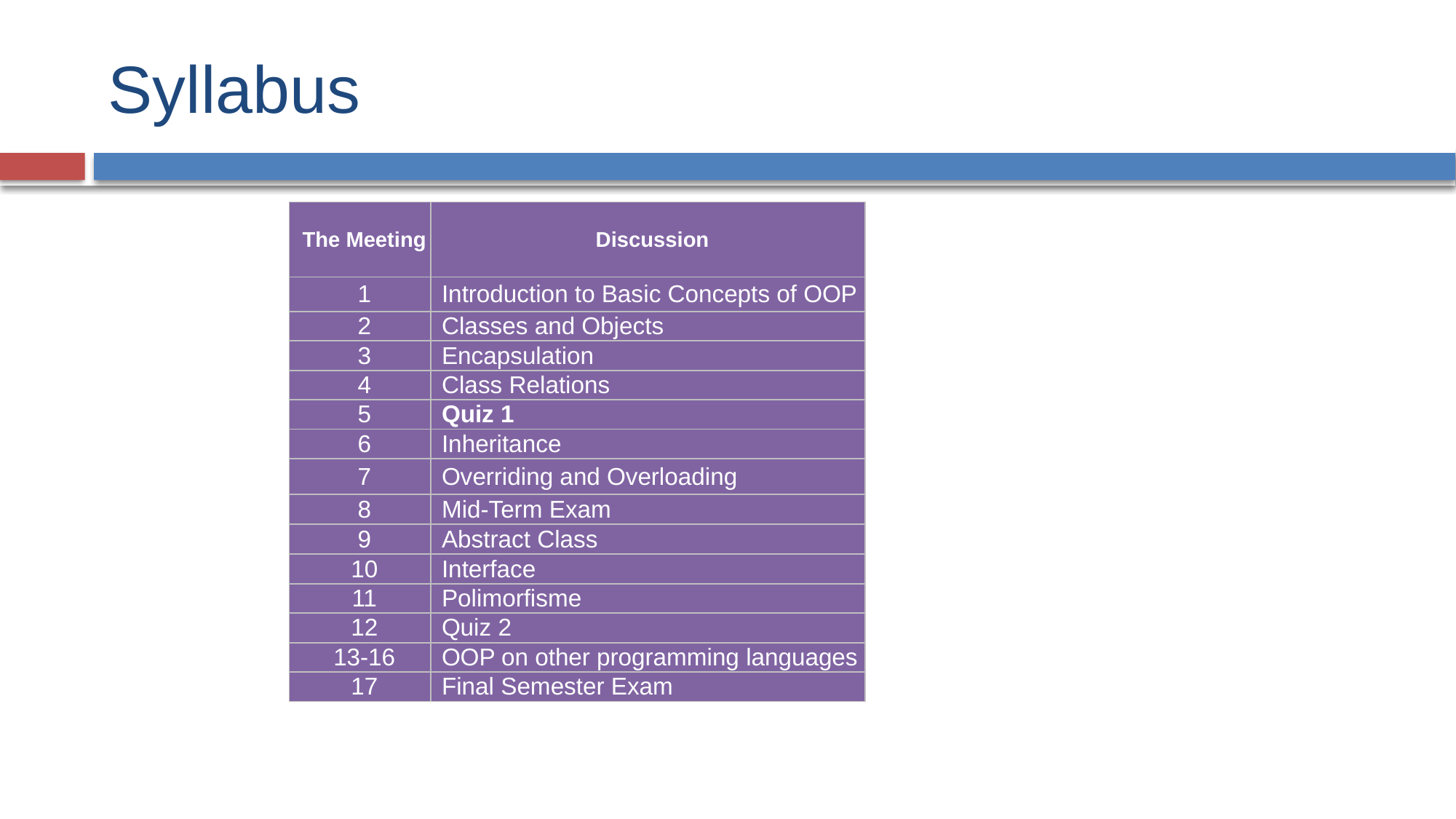

# Syllabus
| The Meeting | Discussion |
| --- | --- |
| 1 | Introduction to Basic Concepts of OOP |
| 2 | Classes and Objects |
| 3 | Encapsulation |
| 4 | Class Relations |
| 5 | Quiz 1 |
| 6 | Inheritance |
| 7 | Overriding and Overloading |
| 8 | Mid-Term Exam |
| 9 | Abstract Class |
| 10 | Interface |
| 11 | Polimorfisme |
| 12 | Quiz 2 |
| 13-16 | OOP on other programming languages |
| 17 | Final Semester Exam |